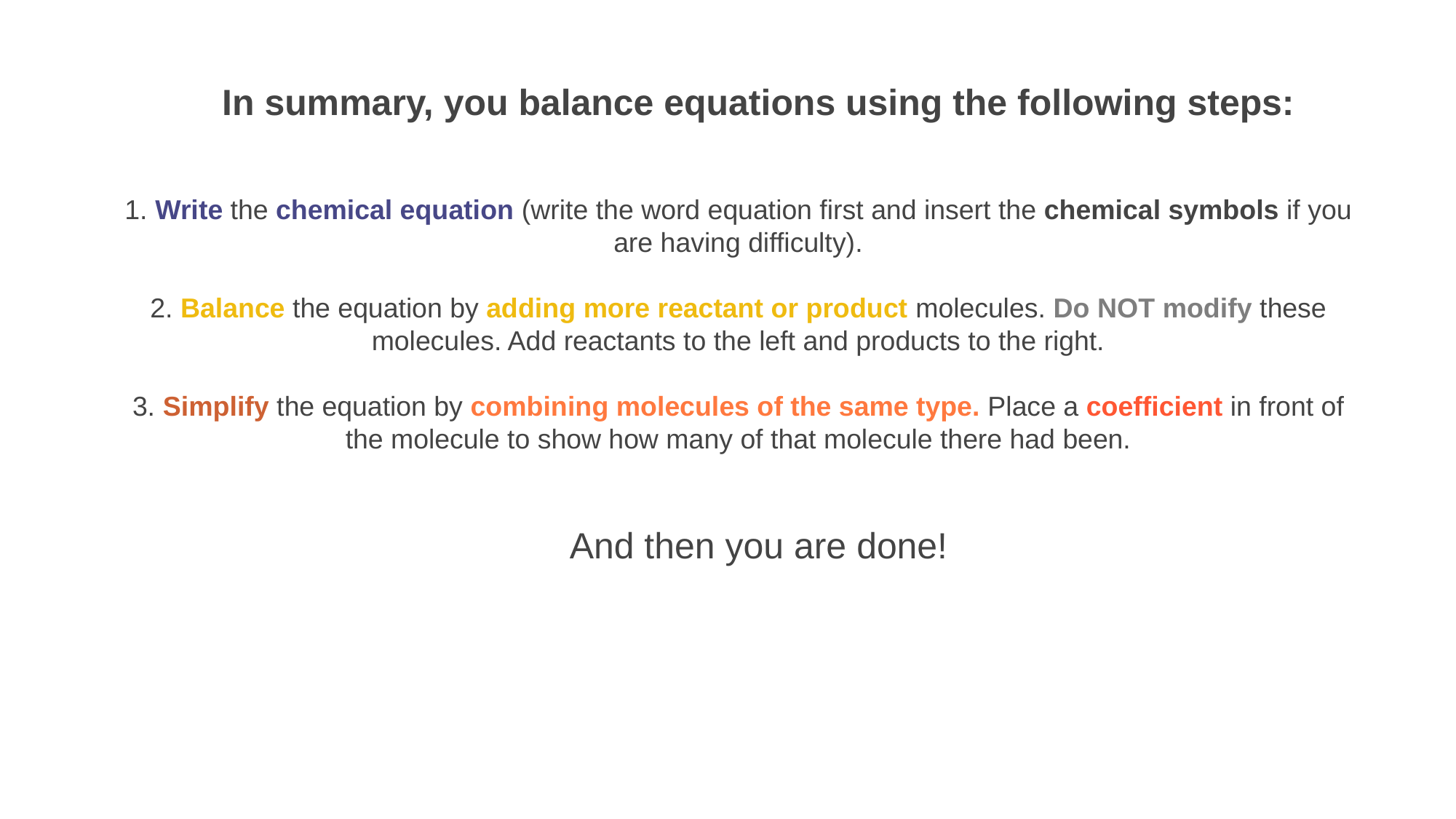

In summary, you balance equations using the following steps:
1. Write the chemical equation (write the word equation first and insert the chemical symbols if you are having difficulty).

2. Balance the equation by adding more reactant or product molecules. Do NOT modify these molecules. Add reactants to the left and products to the right.

3. Simplify the equation by combining molecules of the same type. Place a coefficient in front of the molecule to show how many of that molecule there had been.
And then you are done!